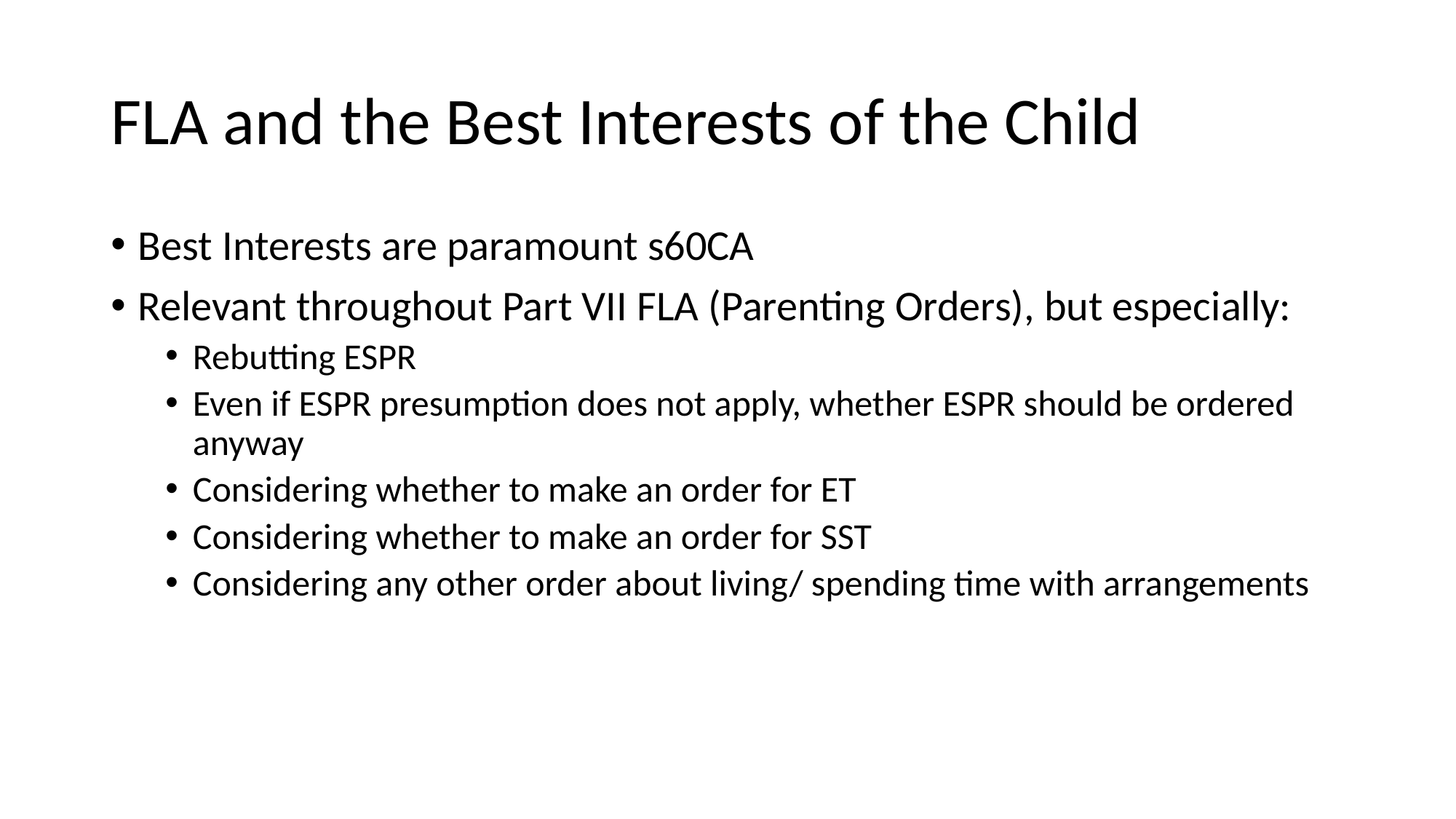

# FLA and the Best Interests of the Child
Best Interests are paramount s60CA
Relevant throughout Part VII FLA (Parenting Orders), but especially:
Rebutting ESPR
Even if ESPR presumption does not apply, whether ESPR should be ordered anyway
Considering whether to make an order for ET
Considering whether to make an order for SST
Considering any other order about living/ spending time with arrangements